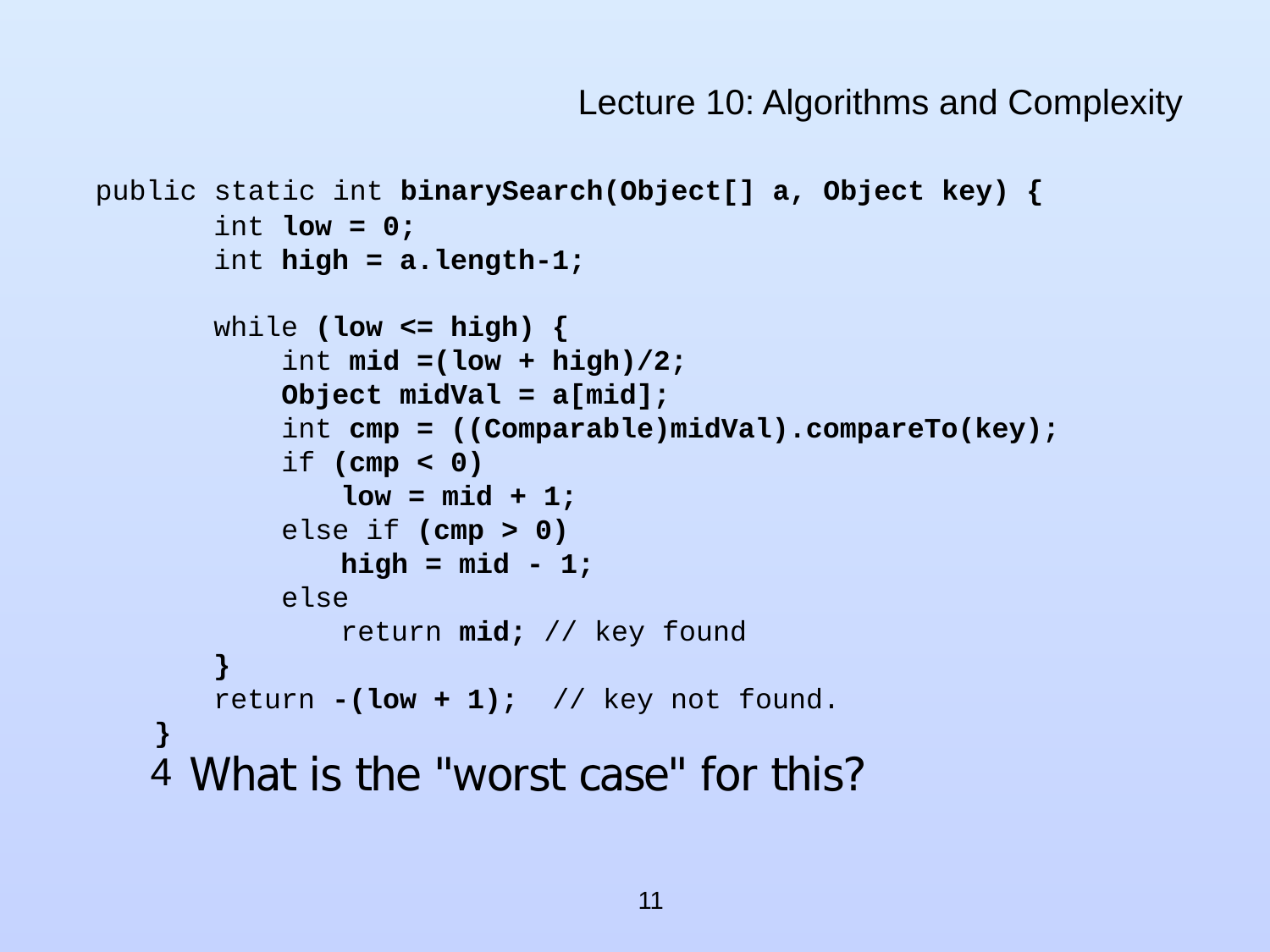

# Lecture 10: Algorithms and Complexity

What is the "worst case" for this?
 public static int binarySearch(Object[] a, Object key) {
	int low = 0;
	int high = a.length-1;

	while (low <= high) {
	    int mid =(low + high)/2;
	    Object midVal = a[mid];
	    int cmp = ((Comparable)midVal).compareTo(key);
	    if (cmp < 0)
		low = mid + 1;
	    else if (cmp > 0)
		high = mid - 1;
	    else
		return mid; // key found
	}
	return -(low + 1);  // key not found.
    }
11